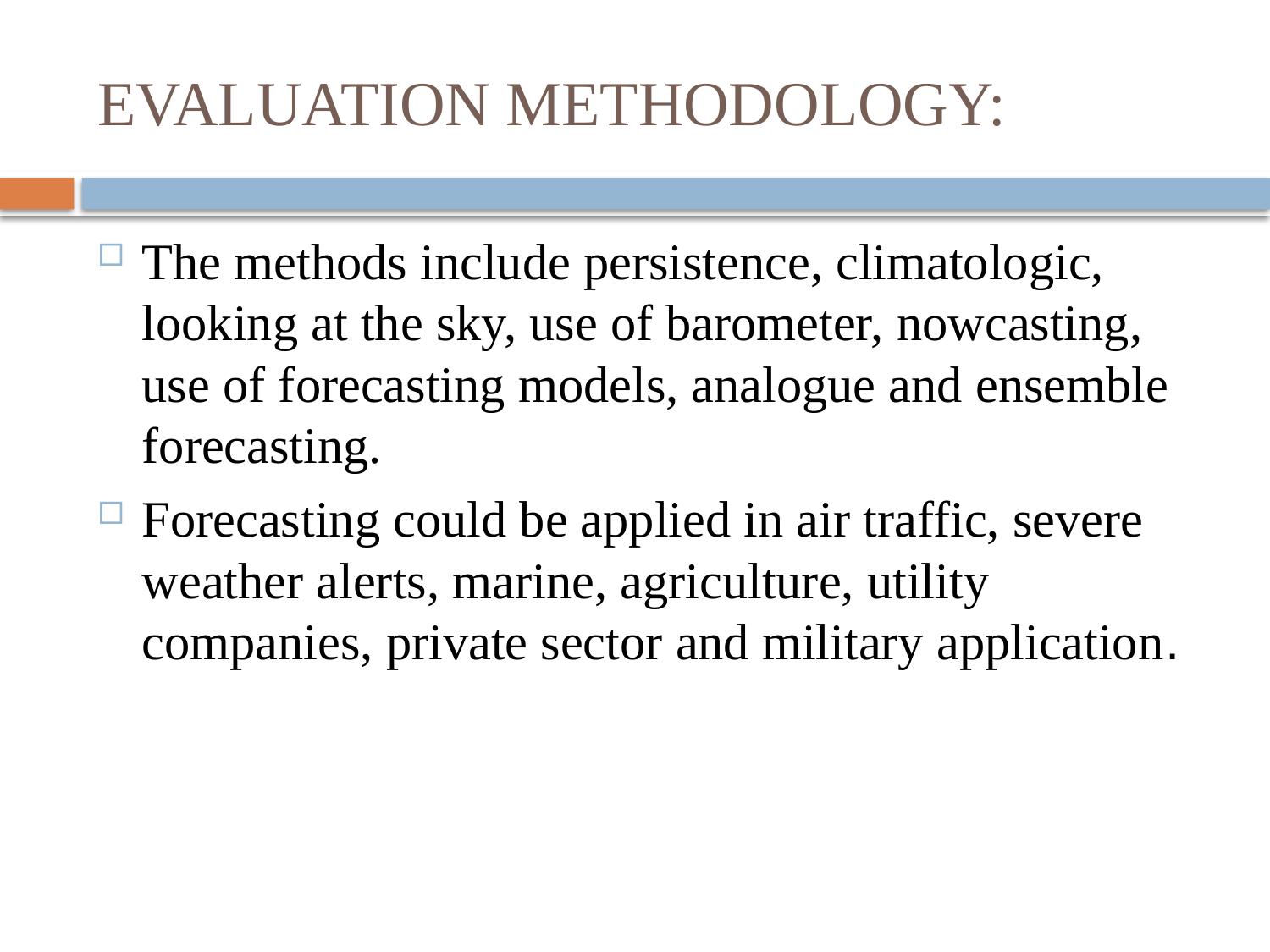

# EVALUATION METHODOLOGY:
The methods include persistence, climatologic, looking at the sky, use of barometer, nowcasting, use of forecasting models, analogue and ensemble forecasting.
Forecasting could be applied in air traffic, severe weather alerts, marine, agriculture, utility companies, private sector and military application.